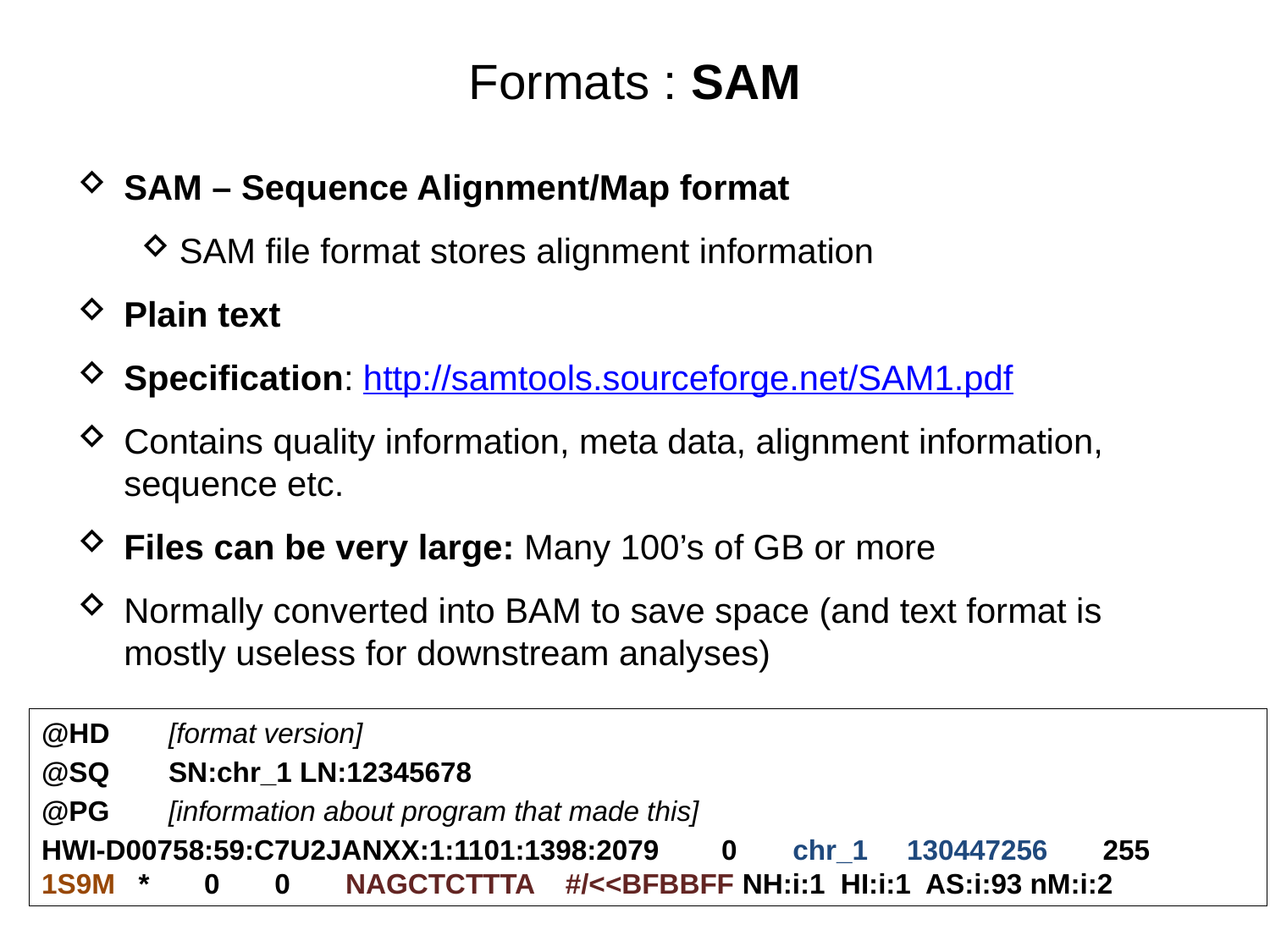

# Formats : SAM
SAM – Sequence Alignment/Map format
SAM file format stores alignment information
Plain text
Specification: http://samtools.sourceforge.net/SAM1.pdf
Contains quality information, meta data, alignment information, sequence etc.
Files can be very large: Many 100’s of GB or more
Normally converted into BAM to save space (and text format is mostly useless for downstream analyses)
@HD	[format version]
@SQ	SN:chr_1 LN:12345678
@PG	[information about program that made this]
HWI-D00758:59:C7U2JANXX:1:1101:1398:2079        0       chr_1     130447256       255     1S9M   *       0       0       NAGCTCTTTA    #/<<BFBBFF NH:i:1  HI:i:1  AS:i:93 nM:i:2